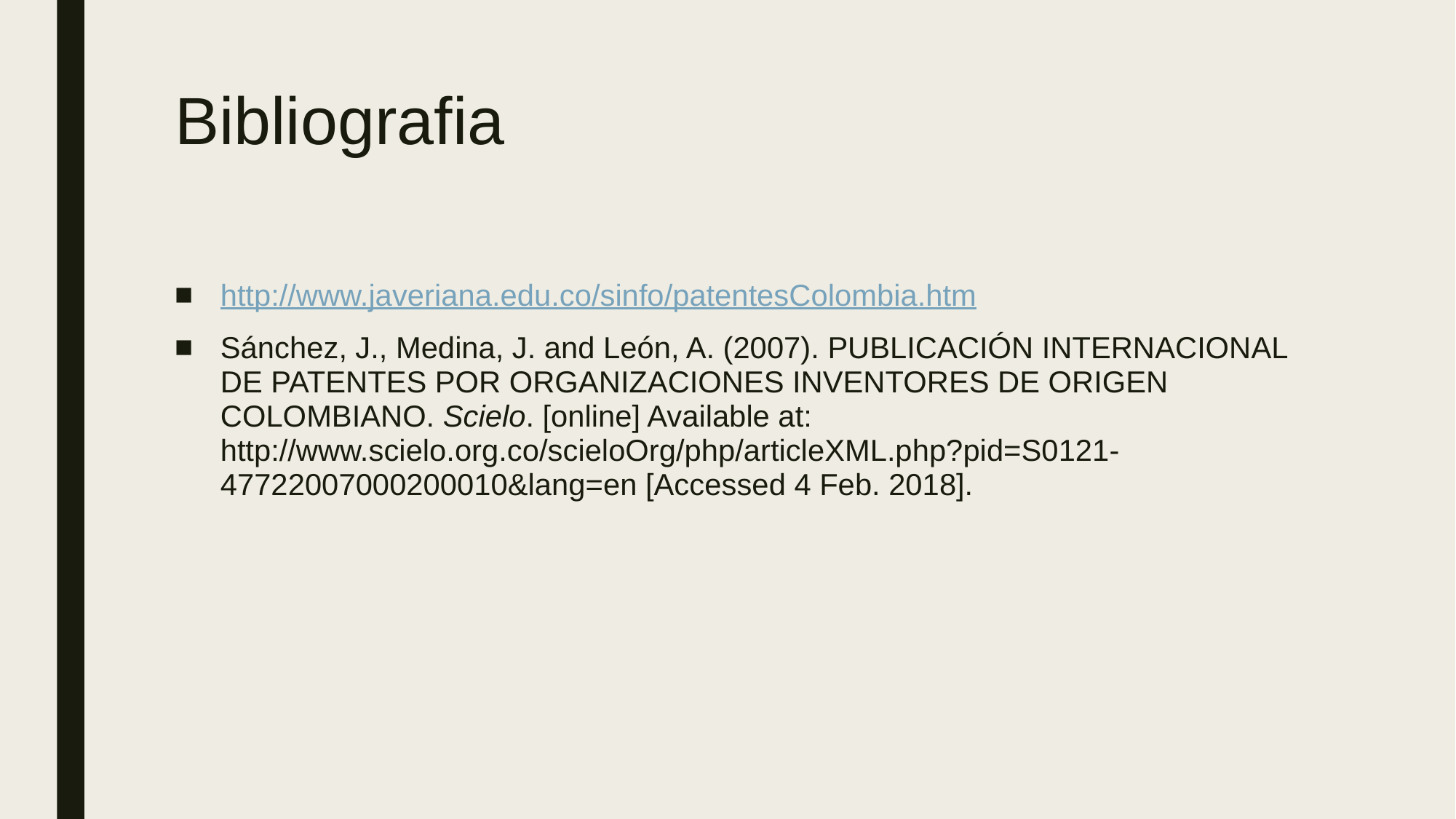

# Bibliografia
http://www.javeriana.edu.co/sinfo/patentesColombia.htm
Sánchez, J., Medina, J. and León, A. (2007). PUBLICACIÓN INTERNACIONAL DE PATENTES POR ORGANIZACIONES INVENTORES DE ORIGEN COLOMBIANO. Scielo. [online] Available at: http://www.scielo.org.co/scieloOrg/php/articleXML.php?pid=S0121-47722007000200010&lang=en [Accessed 4 Feb. 2018].